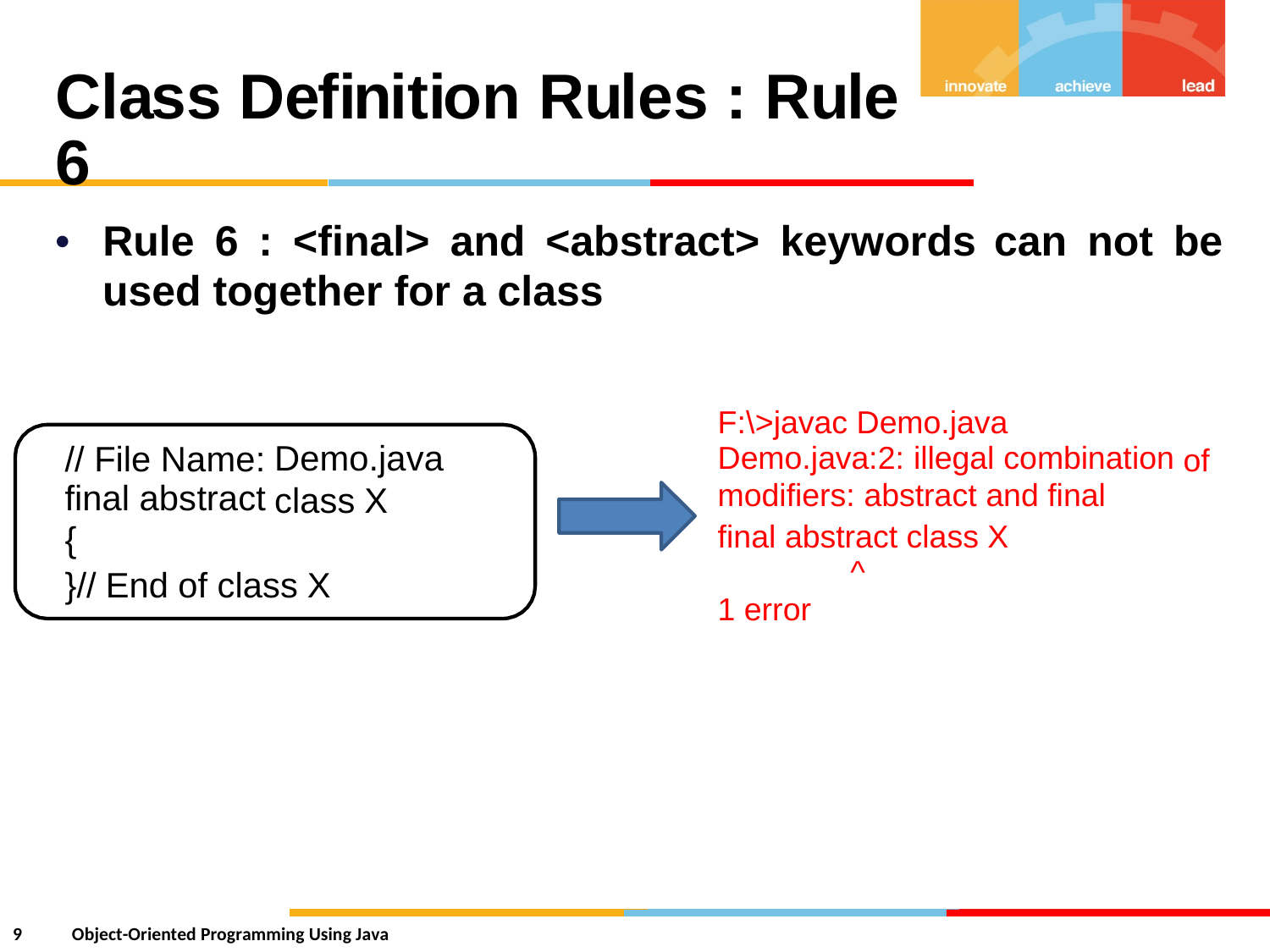

Class Definition Rules : Rule 6

•  Rule 6 : <final> and <abstract> keywords
can not be
used together for
a
class
F:\>javac Demo.java
Demo.java:2: illegal combination
modifiers: abstract and final

// File Name:
final abstract
{
Demo.java
of

class
X
final abstract
^
1 error
class
X
}//
End
of
class
X

9
Object-Oriented Programming Using Java